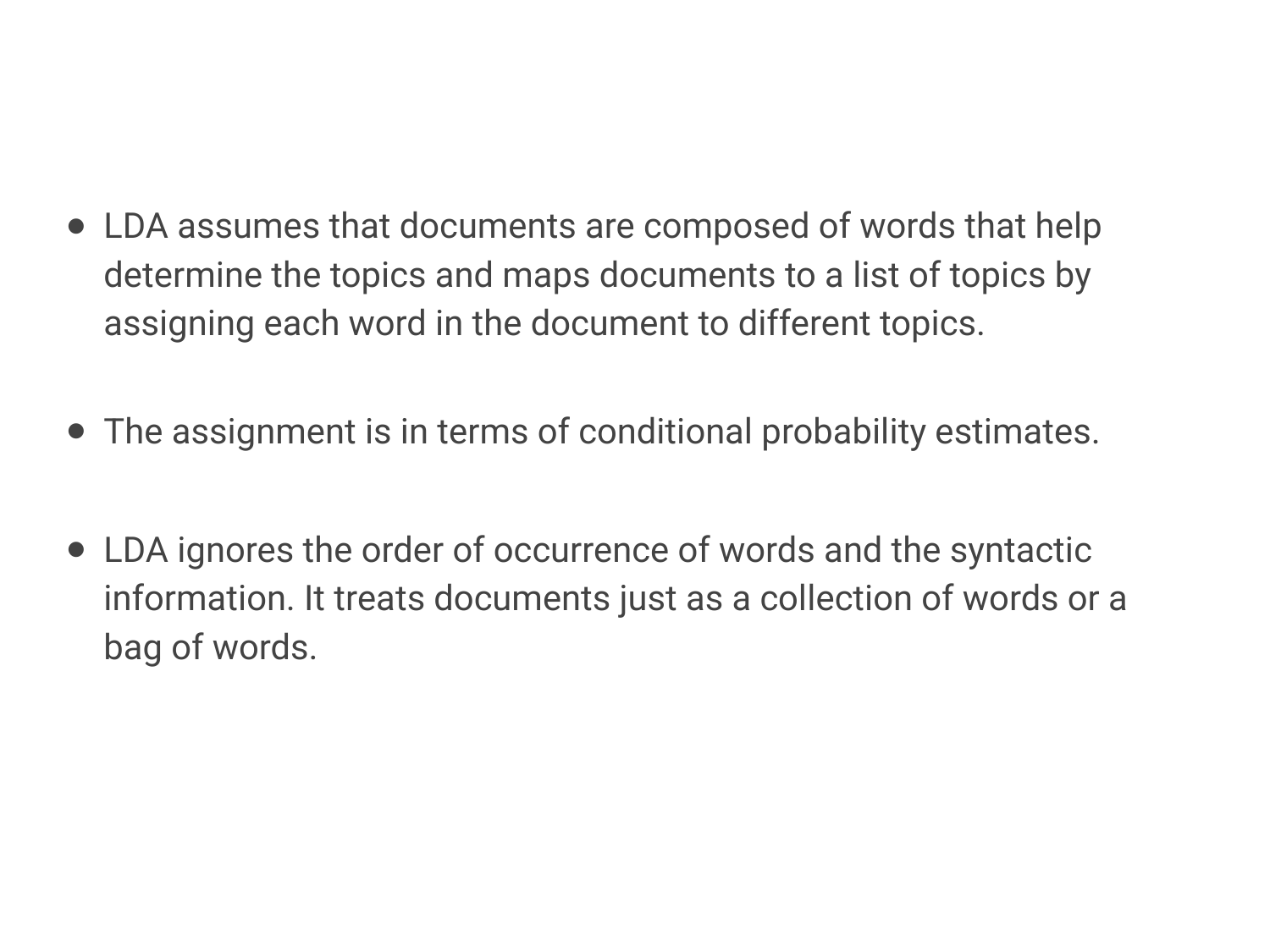

LDA assumes that documents are composed of words that help determine the topics and maps documents to a list of topics by assigning each word in the document to different topics.

The assignment is in terms of conditional probability estimates.

LDA ignores the order of occurrence of words and the syntactic information. It treats documents just as a collection of words or a bag of words.